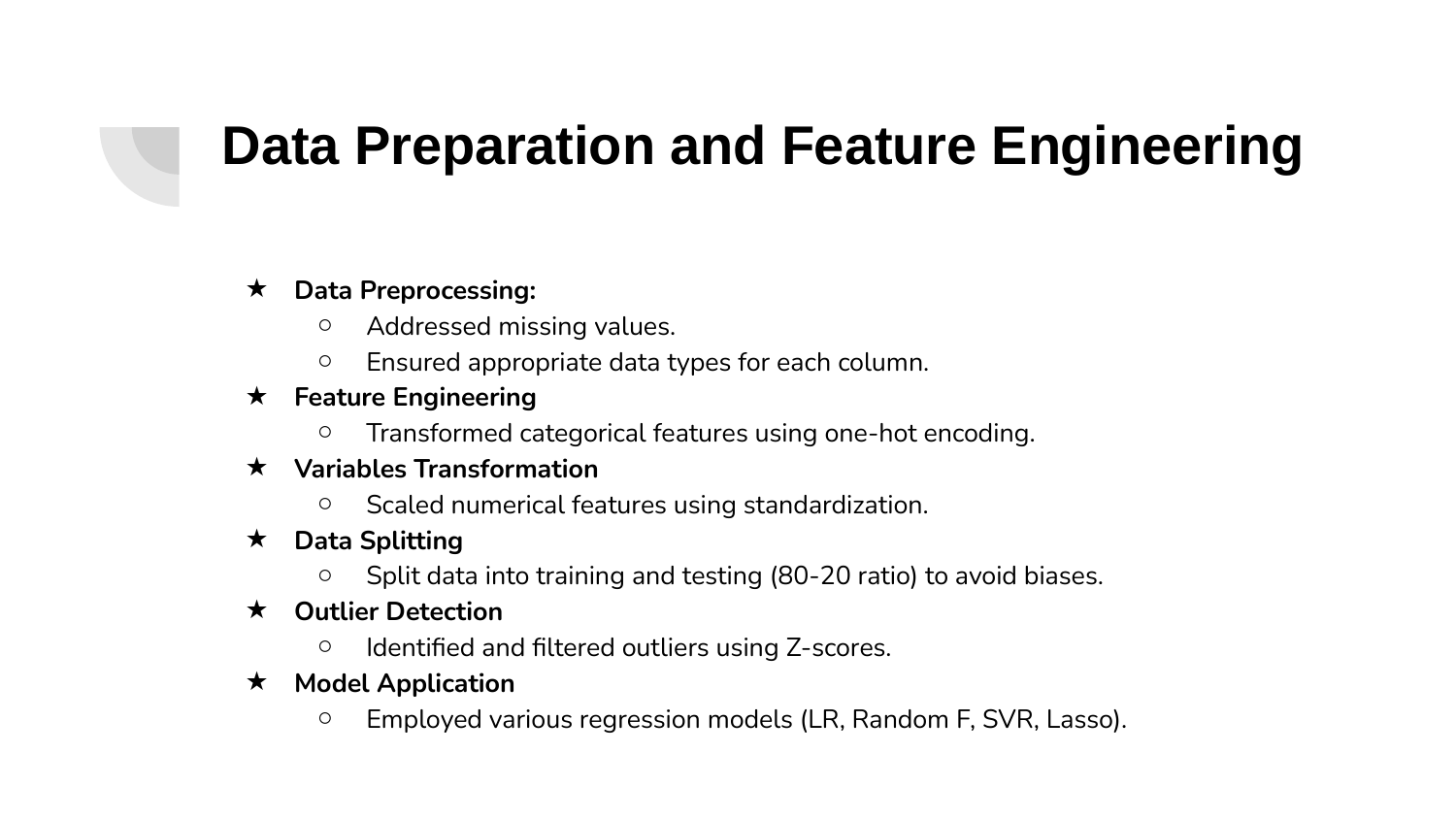

# Data Preparation and Feature Engineering
Data Preprocessing:
Addressed missing values.
Ensured appropriate data types for each column.
Feature Engineering
Transformed categorical features using one-hot encoding.
Variables Transformation
Scaled numerical features using standardization.
Data Splitting
Split data into training and testing (80-20 ratio) to avoid biases.
Outlier Detection
Identified and filtered outliers using Z-scores.
Model Application
Employed various regression models (LR, Random F, SVR, Lasso).